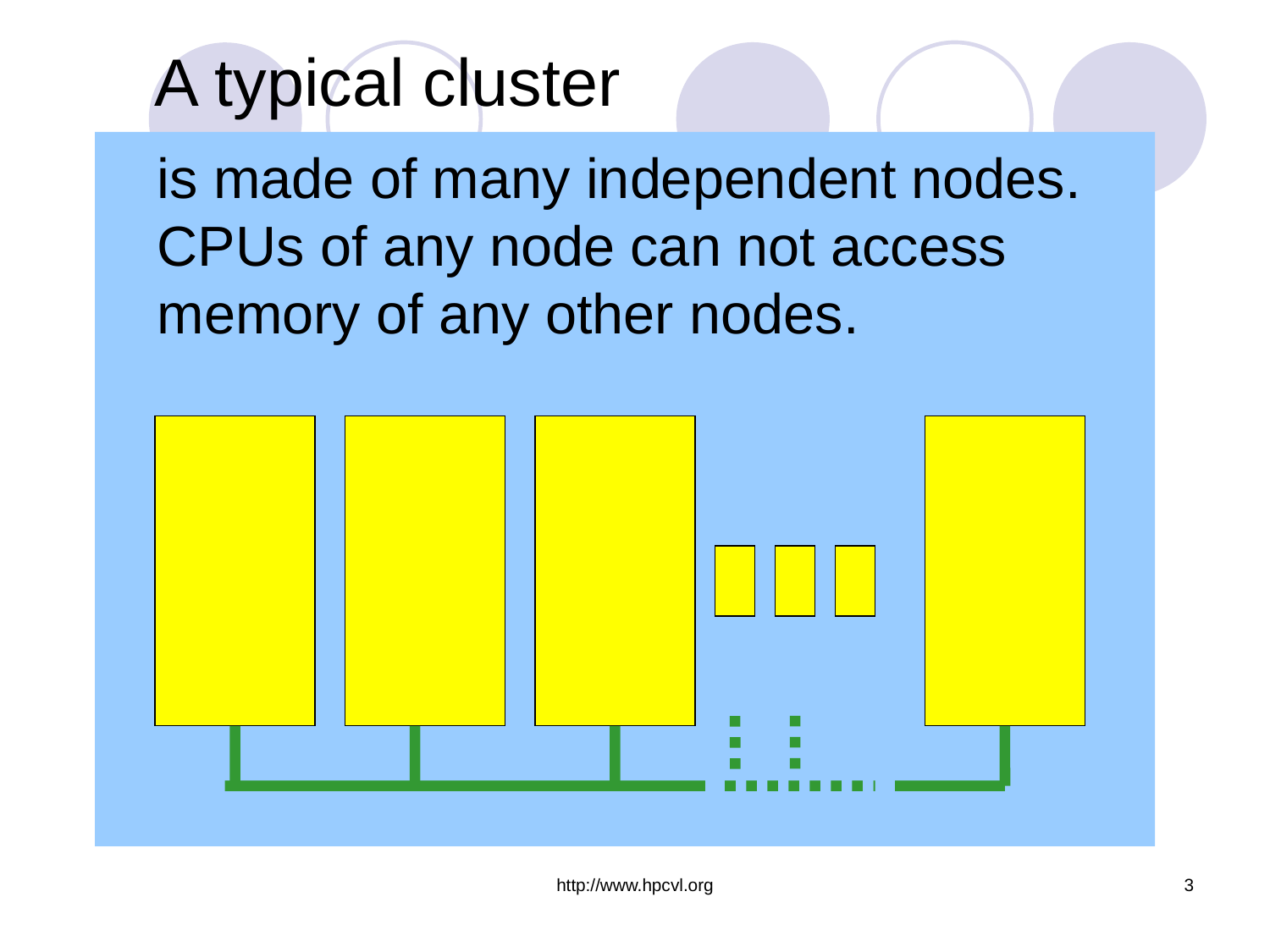

# A typical cluster

is made of many independent nodes.
CPUs of any node can not access
memory of any other nodes.

http://www.hpcvl.org
3